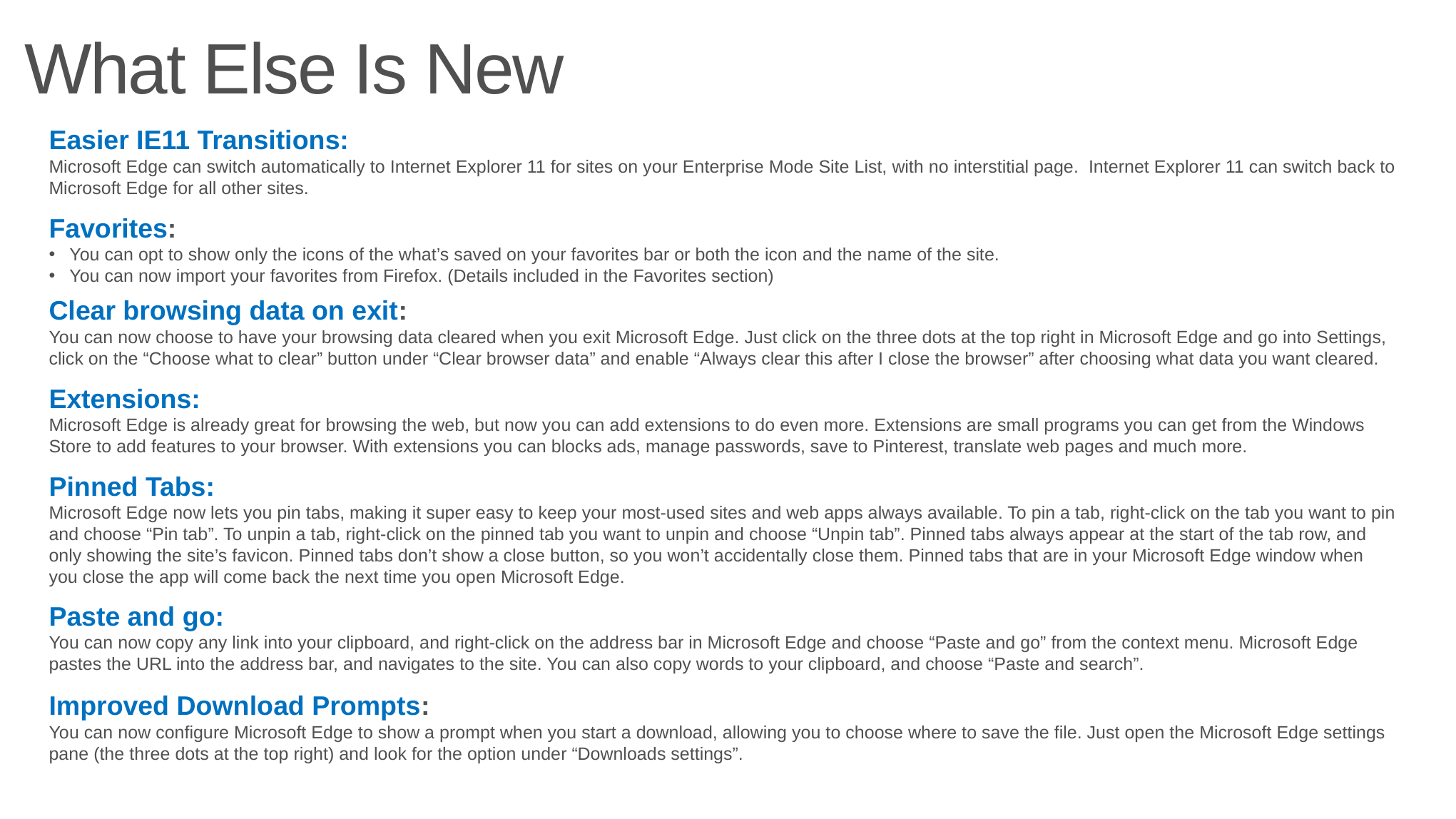

What Else Is New
Easier IE11 Transitions:
Microsoft Edge can switch automatically to Internet Explorer 11 for sites on your Enterprise Mode Site List, with no interstitial page.  Internet Explorer 11 can switch back to Microsoft Edge for all other sites.
Favorites:
You can opt to show only the icons of the what’s saved on your favorites bar or both the icon and the name of the site.
You can now import your favorites from Firefox. (Details included in the Favorites section)
Clear browsing data on exit:
You can now choose to have your browsing data cleared when you exit Microsoft Edge. Just click on the three dots at the top right in Microsoft Edge and go into Settings, click on the “Choose what to clear” button under “Clear browser data” and enable “Always clear this after I close the browser” after choosing what data you want cleared.
Extensions:
Microsoft Edge is already great for browsing the web, but now you can add extensions to do even more. Extensions are small programs you can get from the Windows Store to add features to your browser. With extensions you can blocks ads, manage passwords, save to Pinterest, translate web pages and much more.
Pinned Tabs:
Microsoft Edge now lets you pin tabs, making it super easy to keep your most-used sites and web apps always available. To pin a tab, right-click on the tab you want to pin and choose “Pin tab”. To unpin a tab, right-click on the pinned tab you want to unpin and choose “Unpin tab”. Pinned tabs always appear at the start of the tab row, and only showing the site’s favicon. Pinned tabs don’t show a close button, so you won’t accidentally close them. Pinned tabs that are in your Microsoft Edge window when you close the app will come back the next time you open Microsoft Edge.
Paste and go:
You can now copy any link into your clipboard, and right-click on the address bar in Microsoft Edge and choose “Paste and go” from the context menu. Microsoft Edge pastes the URL into the address bar, and navigates to the site. You can also copy words to your clipboard, and choose “Paste and search”.
Improved Download Prompts:
You can now configure Microsoft Edge to show a prompt when you start a download, allowing you to choose where to save the file. Just open the Microsoft Edge settings pane (the three dots at the top right) and look for the option under “Downloads settings”.